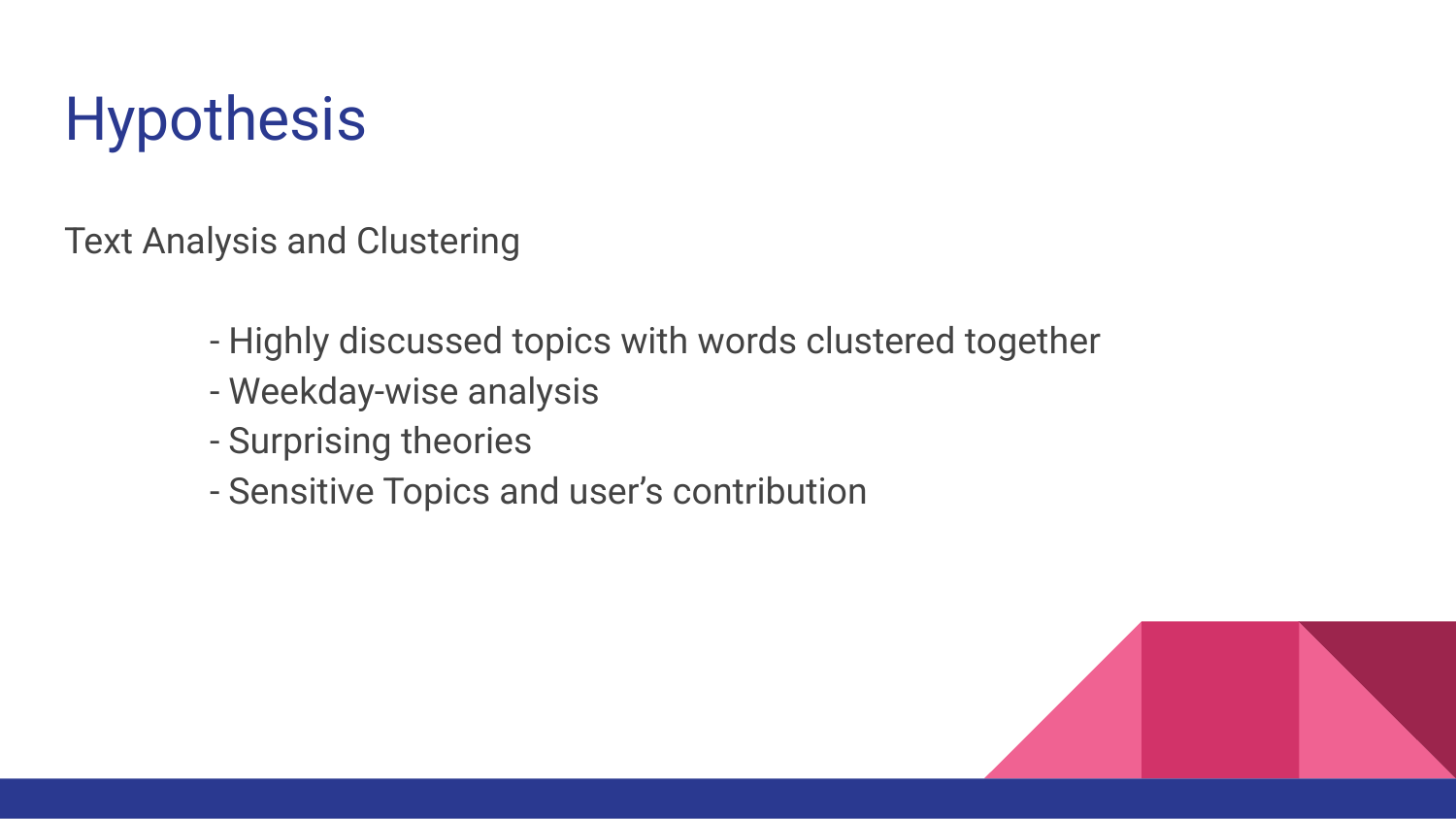

# Hypothesis
Text Analysis and Clustering
	- Highly discussed topics with words clustered together
	- Weekday-wise analysis
	- Surprising theories
	- Sensitive Topics and user’s contribution